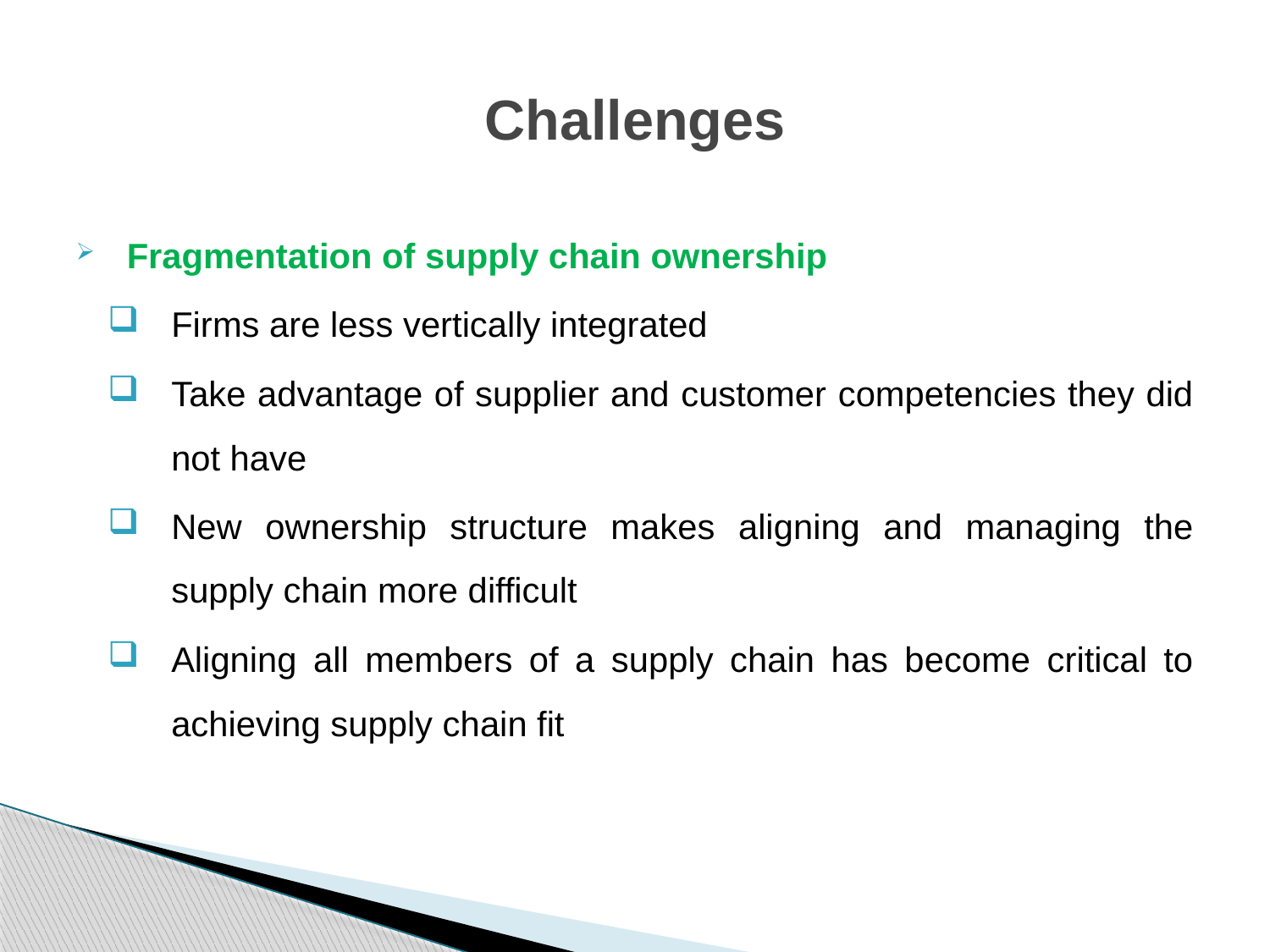

# Challenges
Fragmentation of supply chain ownership
Firms are less vertically integrated
Take advantage of supplier and customer competencies they did not have
New ownership structure makes aligning and managing the supply chain more difficult
Aligning all members of a supply chain has become critical to achieving supply chain fit